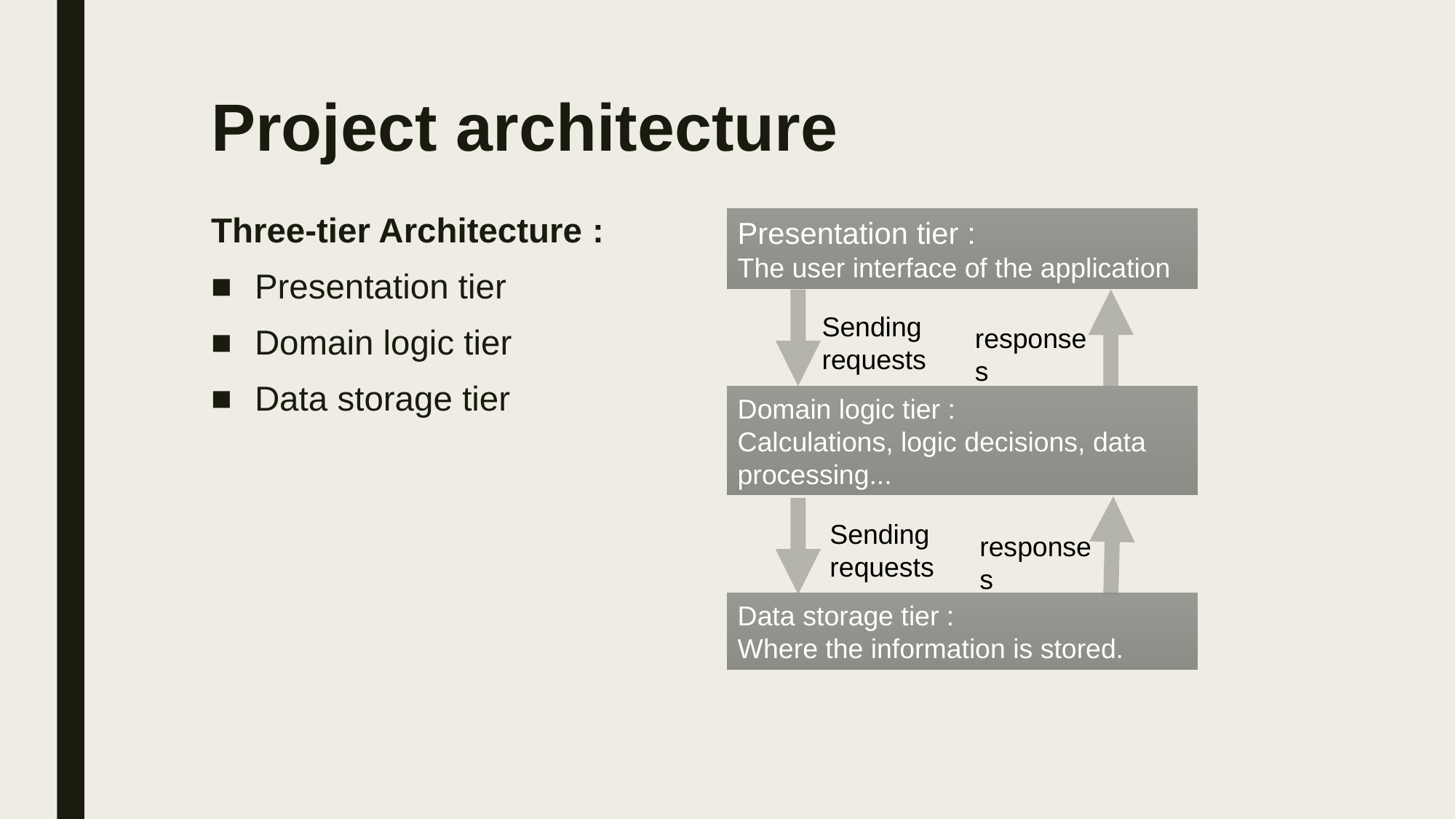

# Project architecture
Three-tier Architecture :
Presentation tier
Domain logic tier
Data storage tier
Presentation tier :
The user interface of the application
Sending requests
responses
Domain logic tier :
Calculations, logic decisions, data processing...
Sending requests
responses
Data storage tier :
Where the information is stored.